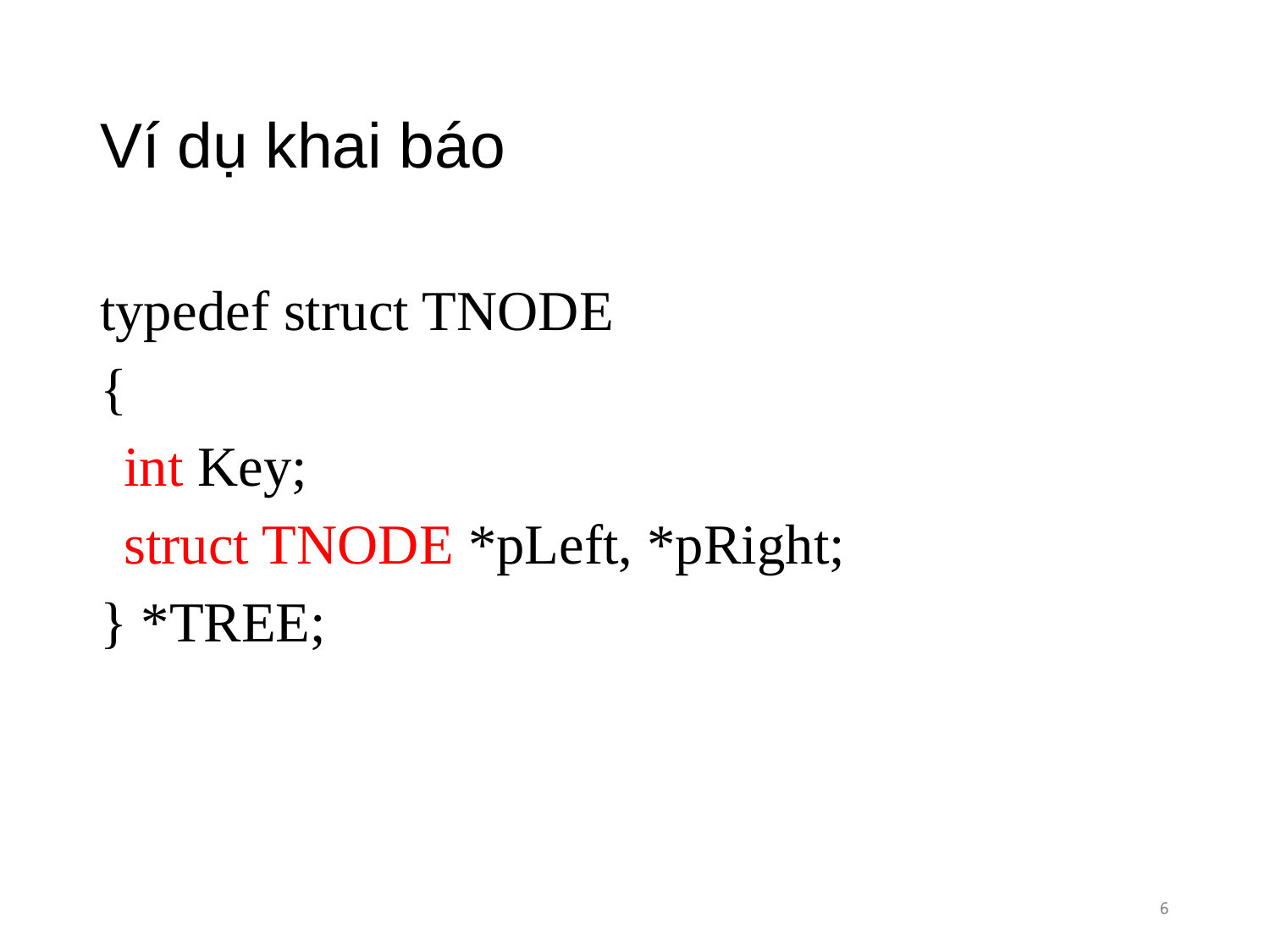

# Ví dụ khai báo
typedef struct TNODE
{
	int Key;
	struct TNODE *pLeft, *pRight;
} *TREE;
6